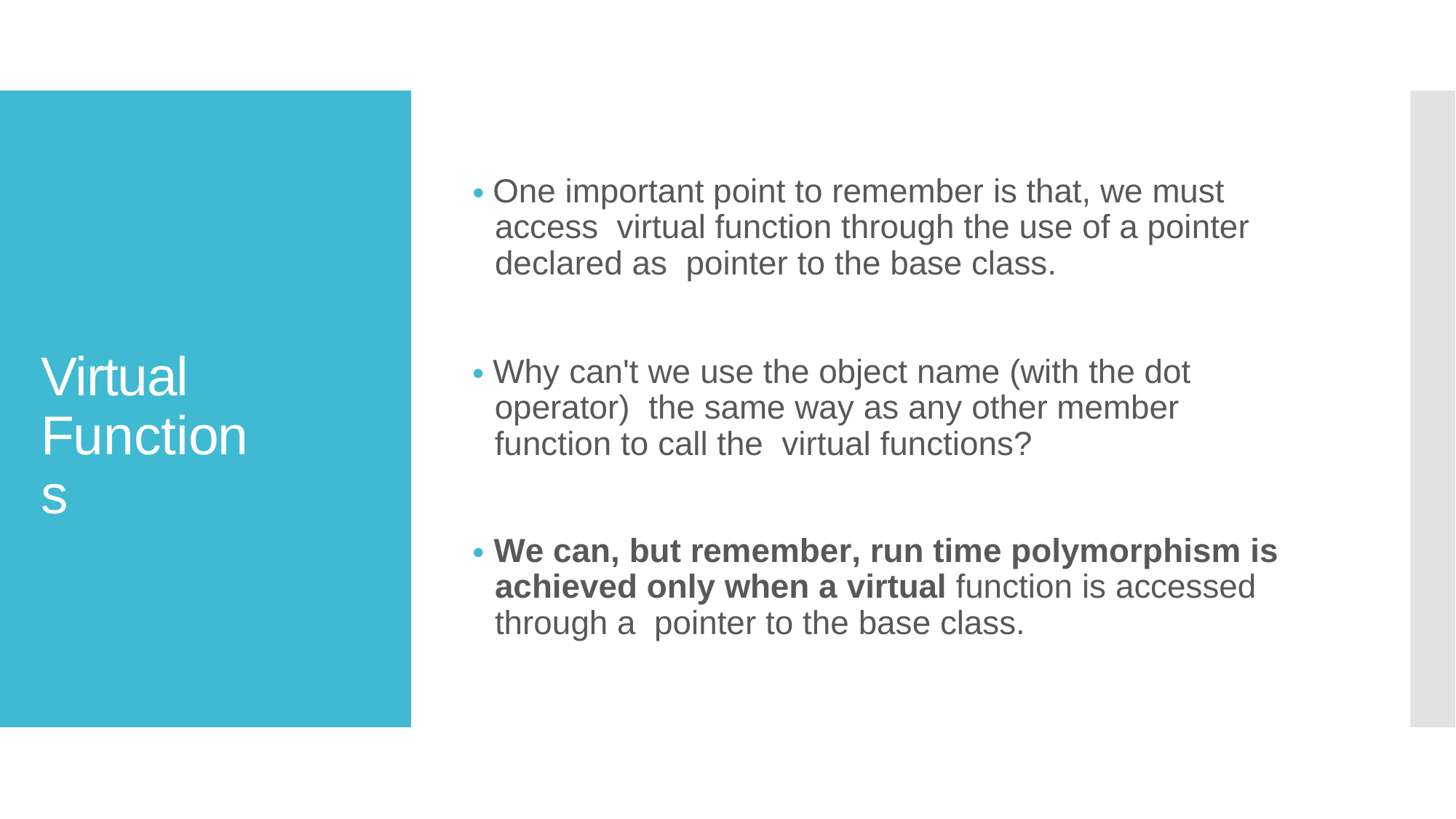

# 🞄 One important point to remember is that, we must access  virtual function through the use of a pointer declared as  pointer to the base class.
Virtual  Functions
🞄 Why can't we use the object name (with the dot operator)  the same way as any other member function to call the  virtual functions?
🞄 We can, but remember, run time polymorphism is  achieved only when a virtual function is accessed through a  pointer to the base class.